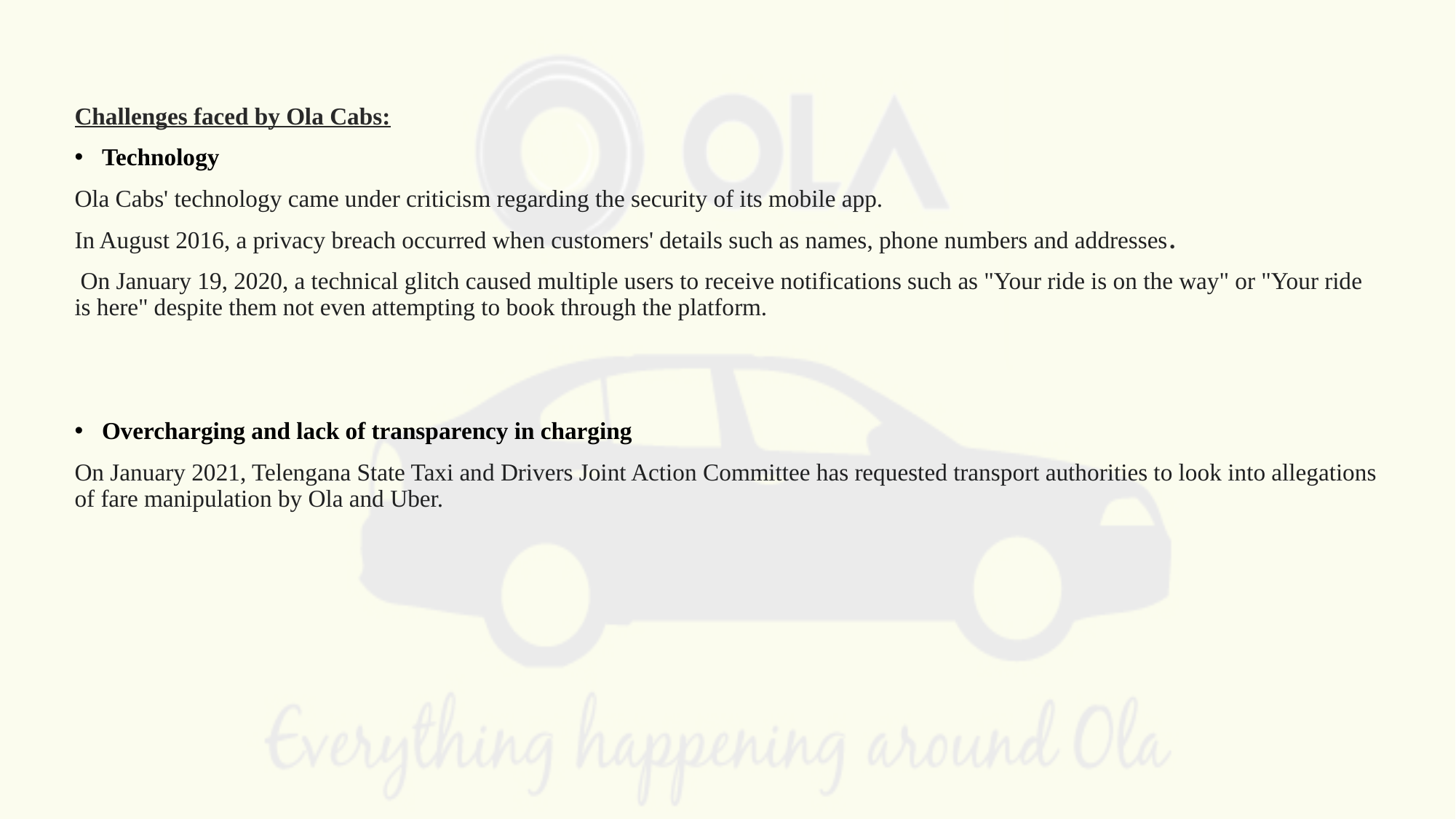

#

Challenges faced by Ola Cabs:
Technology
Ola Cabs' technology came under criticism regarding the security of its mobile app.
In August 2016, a privacy breach occurred when customers' details such as names, phone numbers and addresses.
 On January 19, 2020, a technical glitch caused multiple users to receive notifications such as "Your ride is on the way" or "Your ride is here" despite them not even attempting to book through the platform.

Overcharging and lack of transparency in charging
On January 2021, Telengana State Taxi and Drivers Joint Action Committee has requested transport authorities to look into allegations of fare manipulation by Ola and Uber.